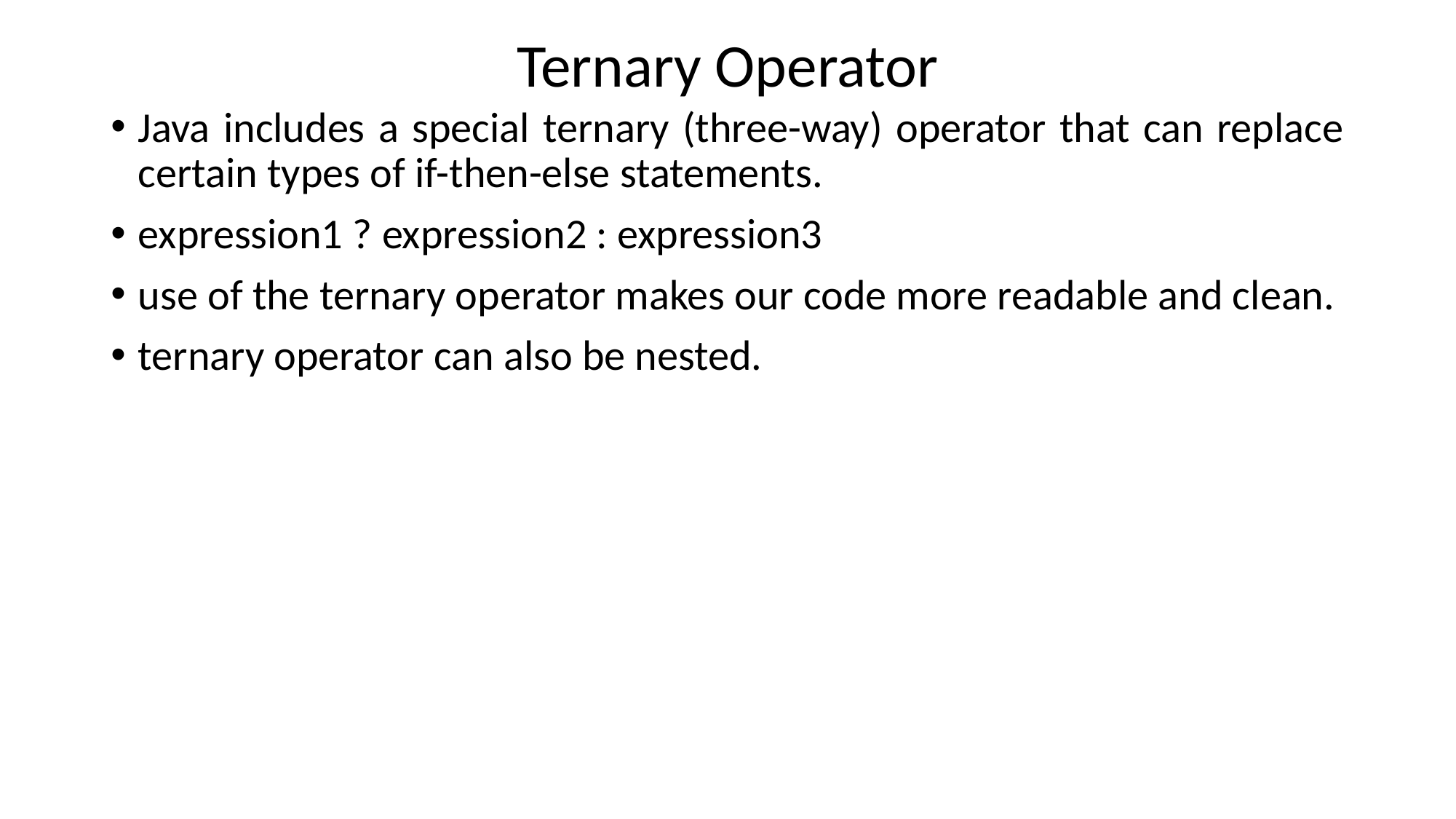

# Ternary Operator
Java includes a special ternary (three-way) operator that can replace certain types of if-then-else statements.
expression1 ? expression2 : expression3
use of the ternary operator makes our code more readable and clean.
ternary operator can also be nested.